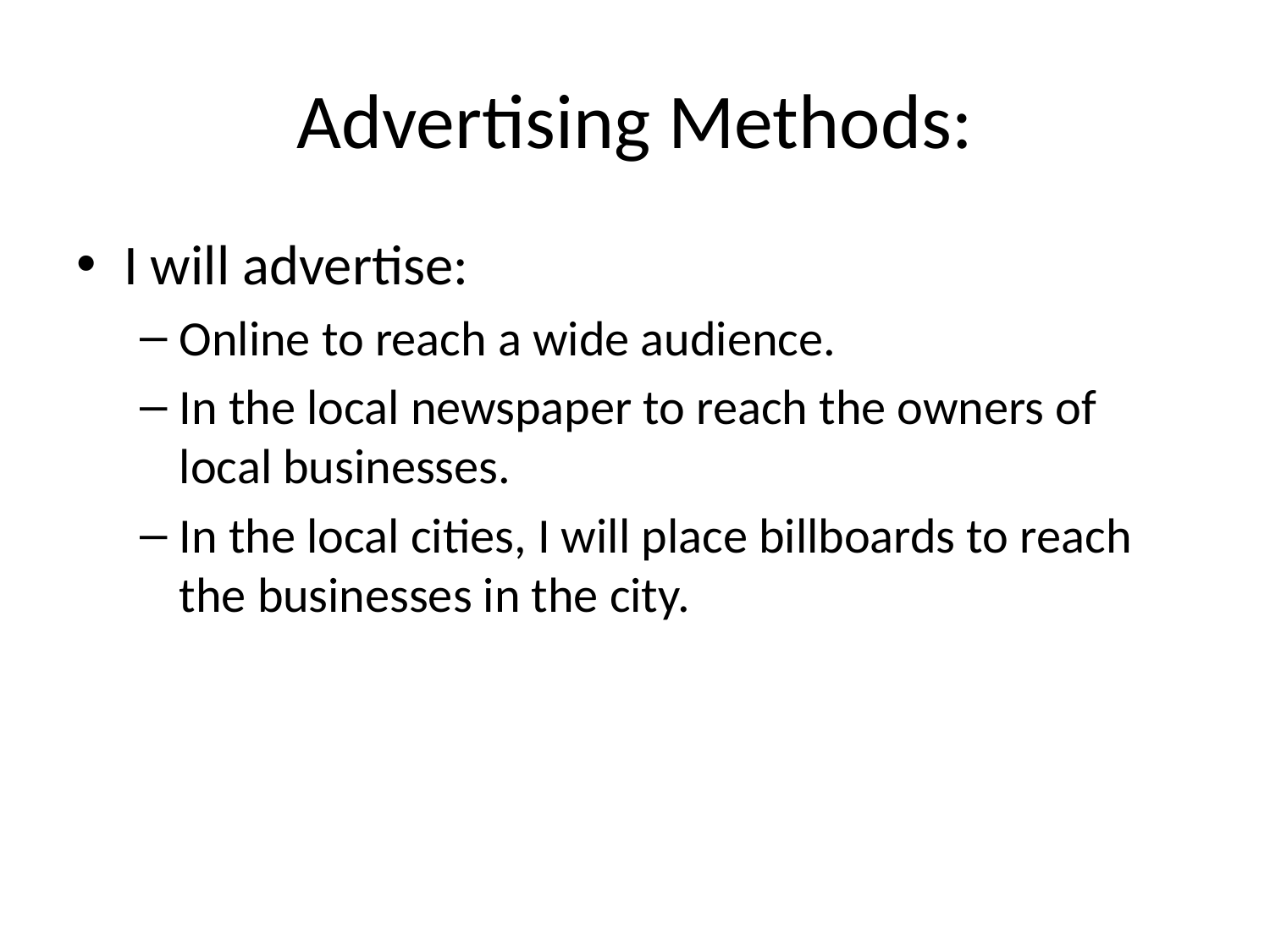

# Advertising Methods:
I will advertise:
Online to reach a wide audience.
In the local newspaper to reach the owners of local businesses.
In the local cities, I will place billboards to reach the businesses in the city.